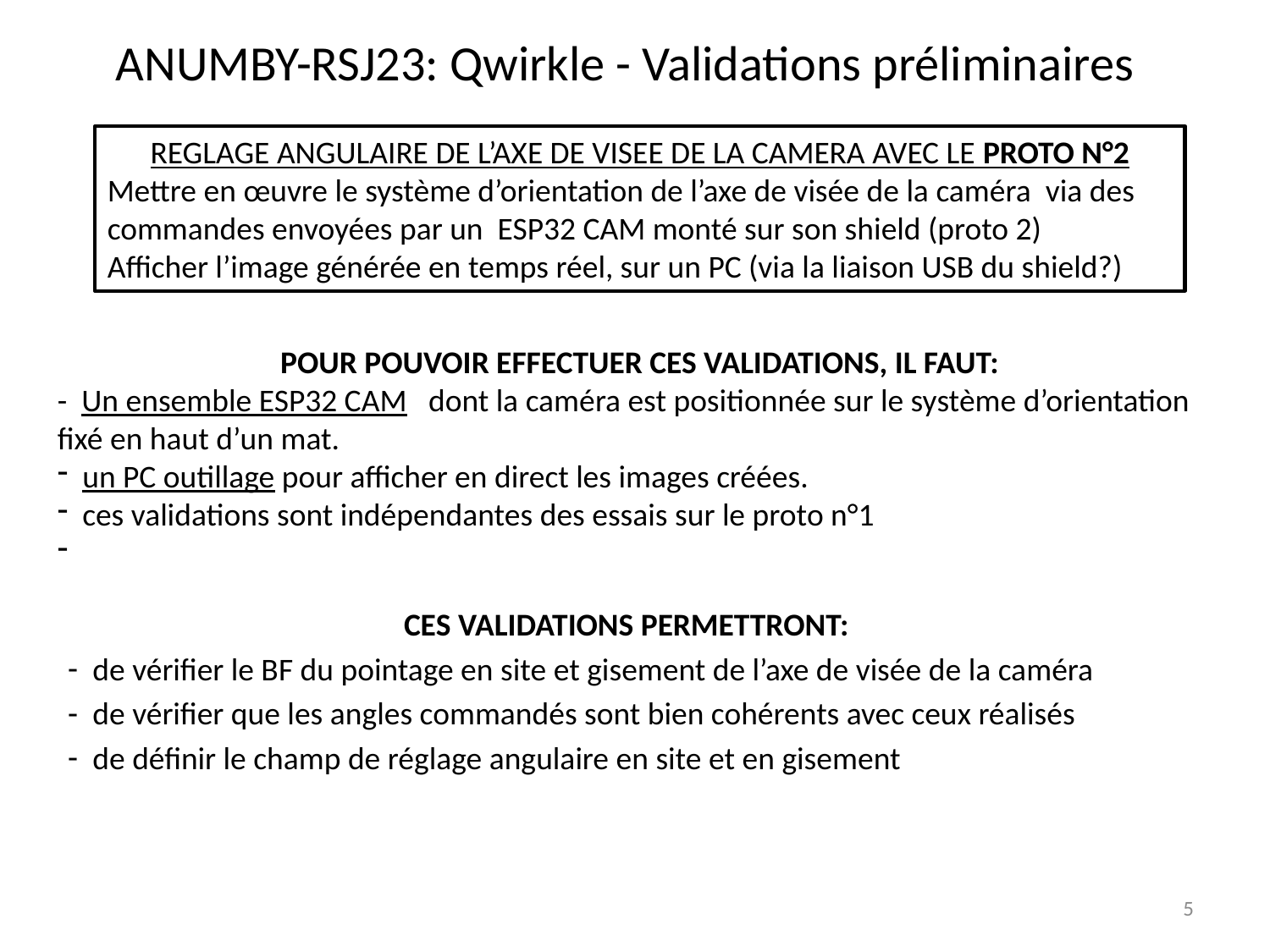

# ANUMBY-RSJ23: Qwirkle - Validations préliminaires
REGLAGE ANGULAIRE DE L’AXE DE VISEE DE LA CAMERA AVEC LE PROTO N°2
Mettre en œuvre le système d’orientation de l’axe de visée de la caméra  via des commandes envoyées par un  ESP32 CAM monté sur son shield (proto 2)
Afficher l’image générée en temps réel, sur un PC (via la liaison USB du shield?)
POUR POUVOIR EFFECTUER CES VALIDATIONS, IL FAUT:
-  Un ensemble ESP32 CAM   dont la caméra est positionnée sur le système d’orientation fixé en haut d’un mat.
  un PC outillage pour afficher en direct les images créées.
  ces validations sont indépendantes des essais sur le proto n°1

CES VALIDATIONS PERMETTRONT:
  de vérifier le BF du pointage en site et gisement de l’axe de visée de la caméra
  de vérifier que les angles commandés sont bien cohérents avec ceux réalisés
  de définir le champ de réglage angulaire en site et en gisement
5